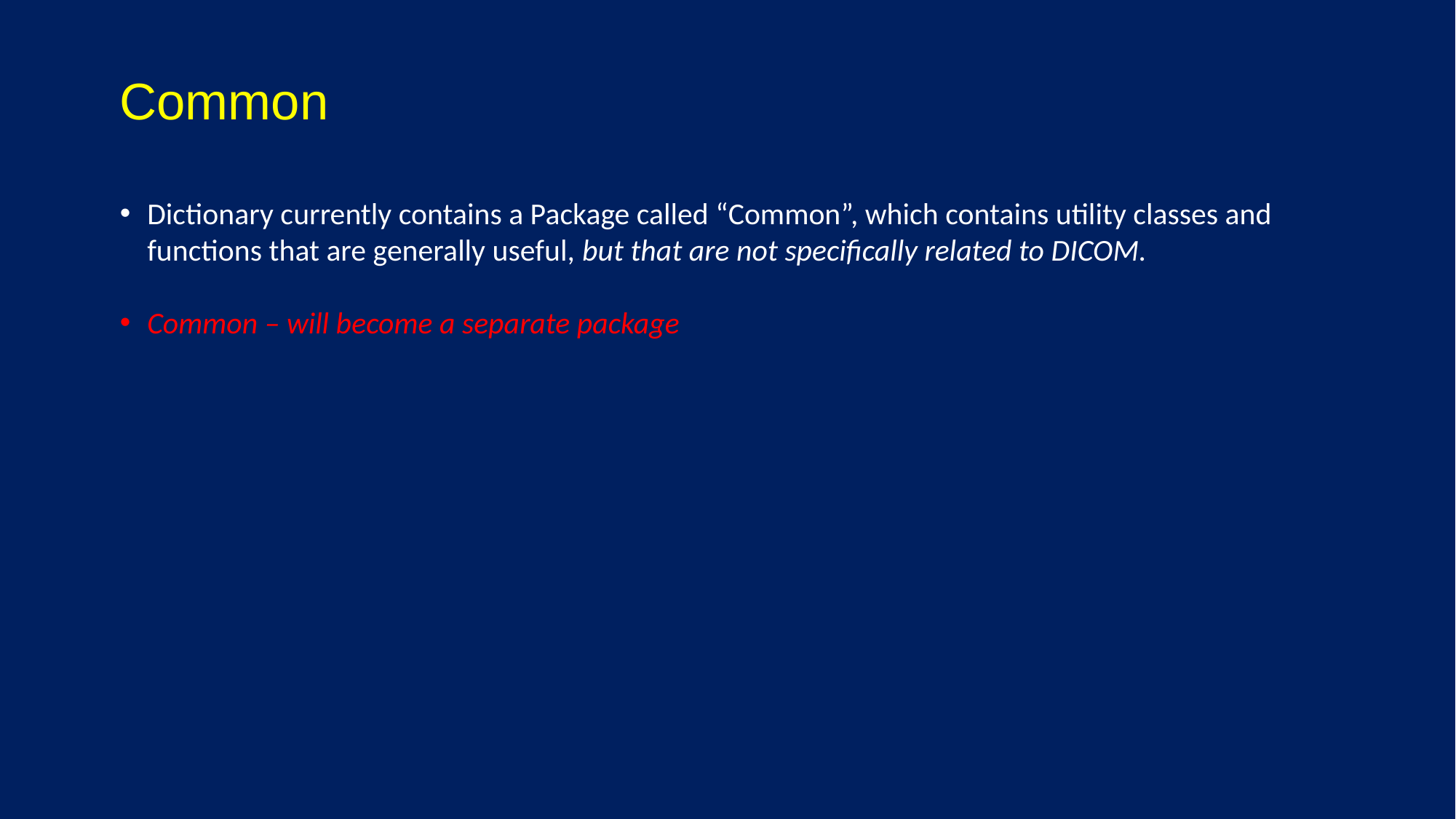

# Common
Dictionary currently contains a Package called “Common”, which contains utility classes and functions that are generally useful, but that are not specifically related to DICOM.

Common – will become a separate package